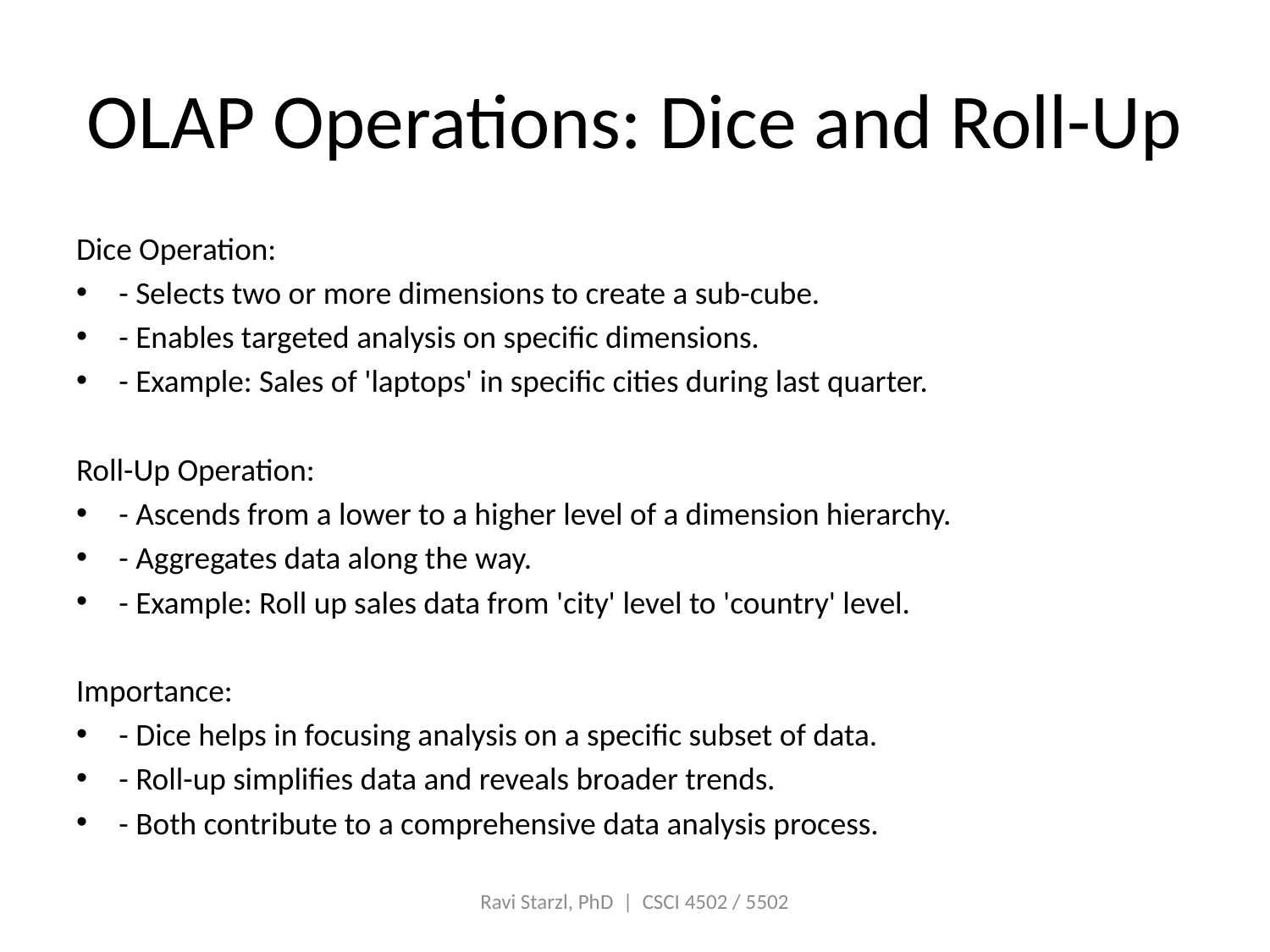

# OLAP Operations: Dice and Roll-Up
Dice Operation:
- Selects two or more dimensions to create a sub-cube.
- Enables targeted analysis on specific dimensions.
- Example: Sales of 'laptops' in specific cities during last quarter.

Roll-Up Operation:
- Ascends from a lower to a higher level of a dimension hierarchy.
- Aggregates data along the way.
- Example: Roll up sales data from 'city' level to 'country' level.

Importance:
- Dice helps in focusing analysis on a specific subset of data.
- Roll-up simplifies data and reveals broader trends.
- Both contribute to a comprehensive data analysis process.
Ravi Starzl, PhD  |  CSCI 4502 / 5502